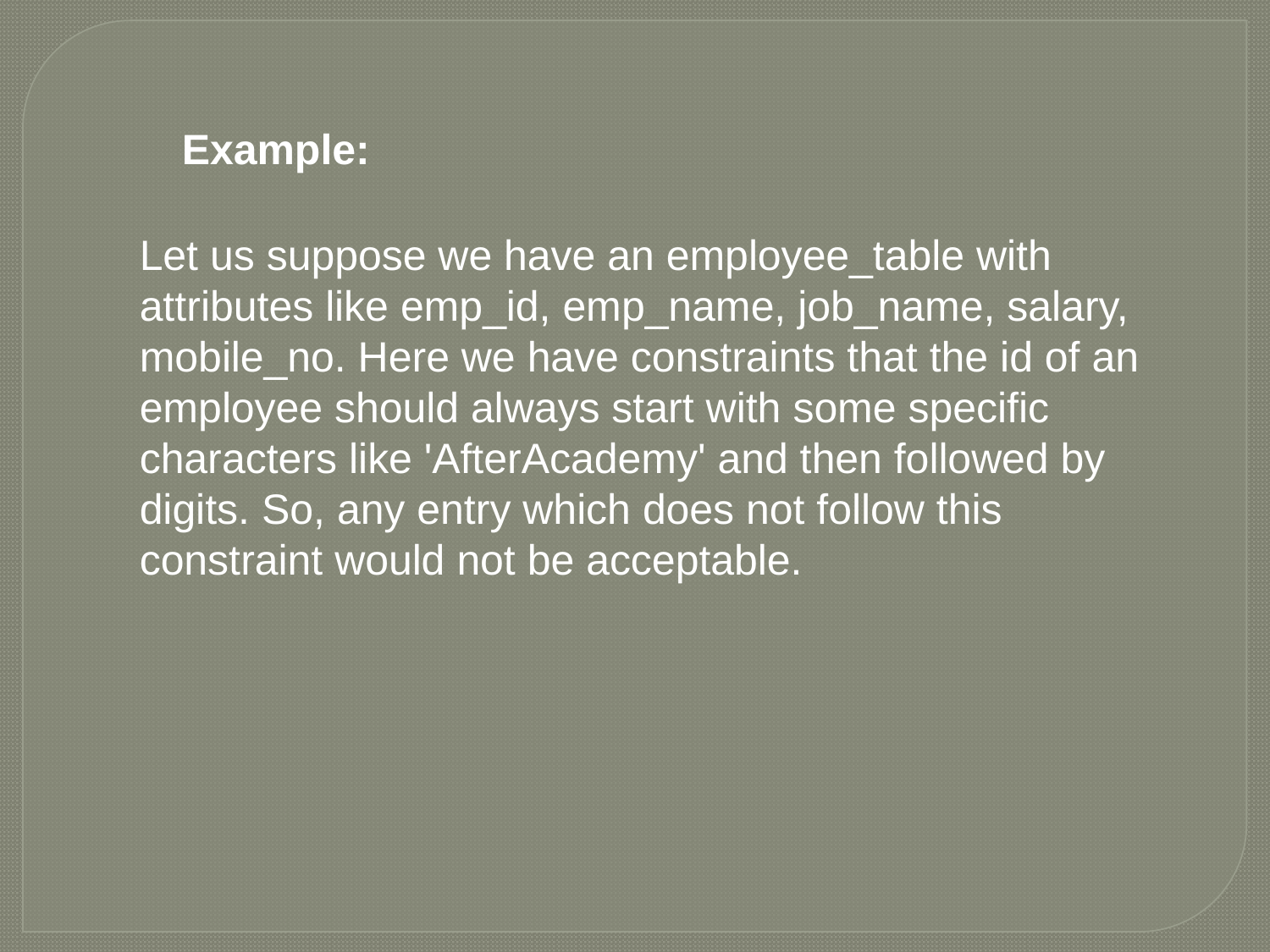

Example:
Let us suppose we have an employee_table with attributes like emp_id, emp_name, job_name, salary, mobile_no. Here we have constraints that the id of an employee should always start with some specific characters like 'AfterAcademy' and then followed by digits. So, any entry which does not follow this constraint would not be acceptable.